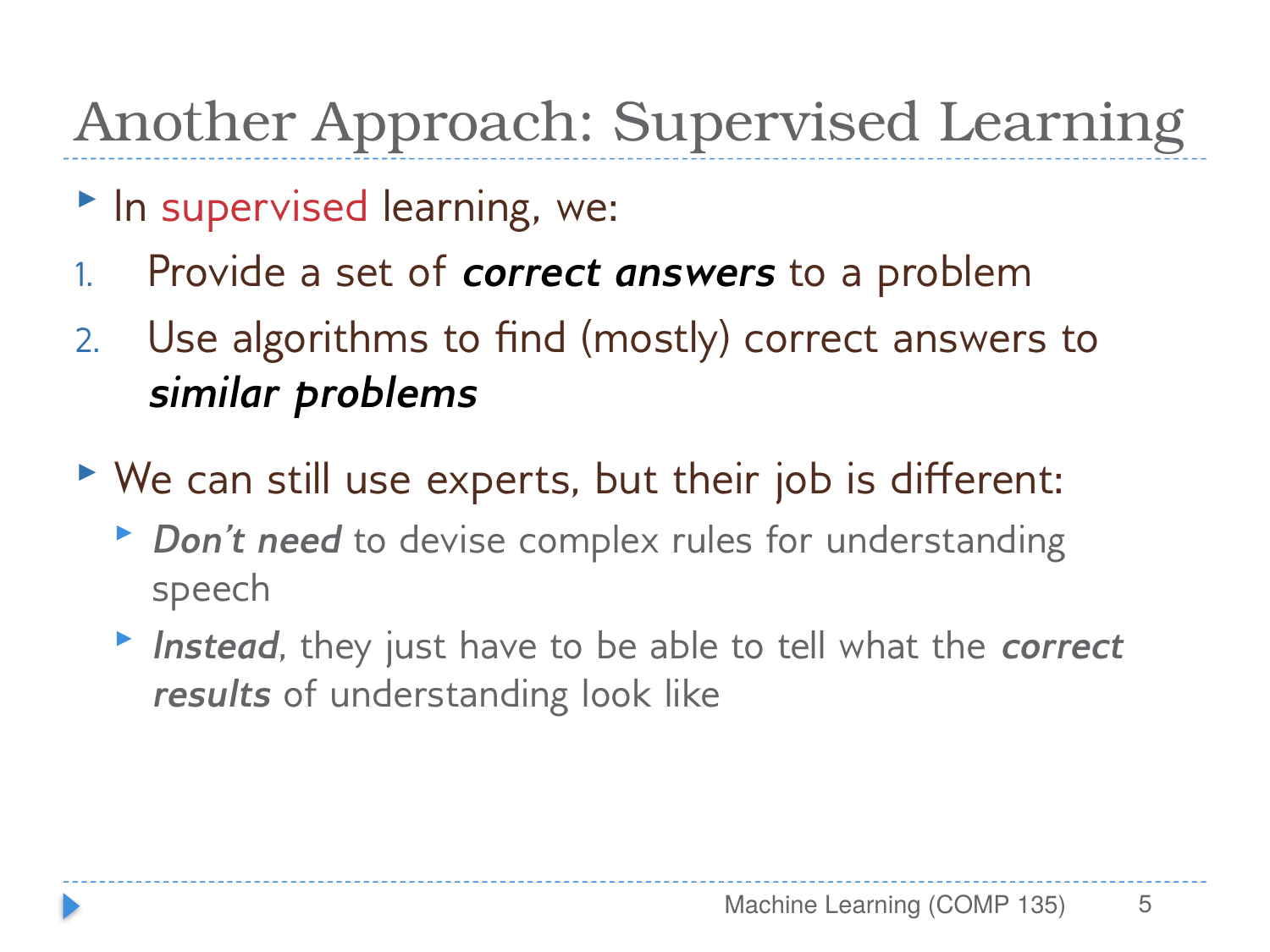

# Another Approach: Supervised Learning
In supervised learning, we:
Provide a set of correct answers to a problem
Use algorithms to find (mostly) correct answers to similar problems
We can still use experts, but their job is different:
Don’t need to devise complex rules for understanding speech
Instead, they just have to be able to tell what the correct results of understanding look like
5
Machine Learning (COMP 135)